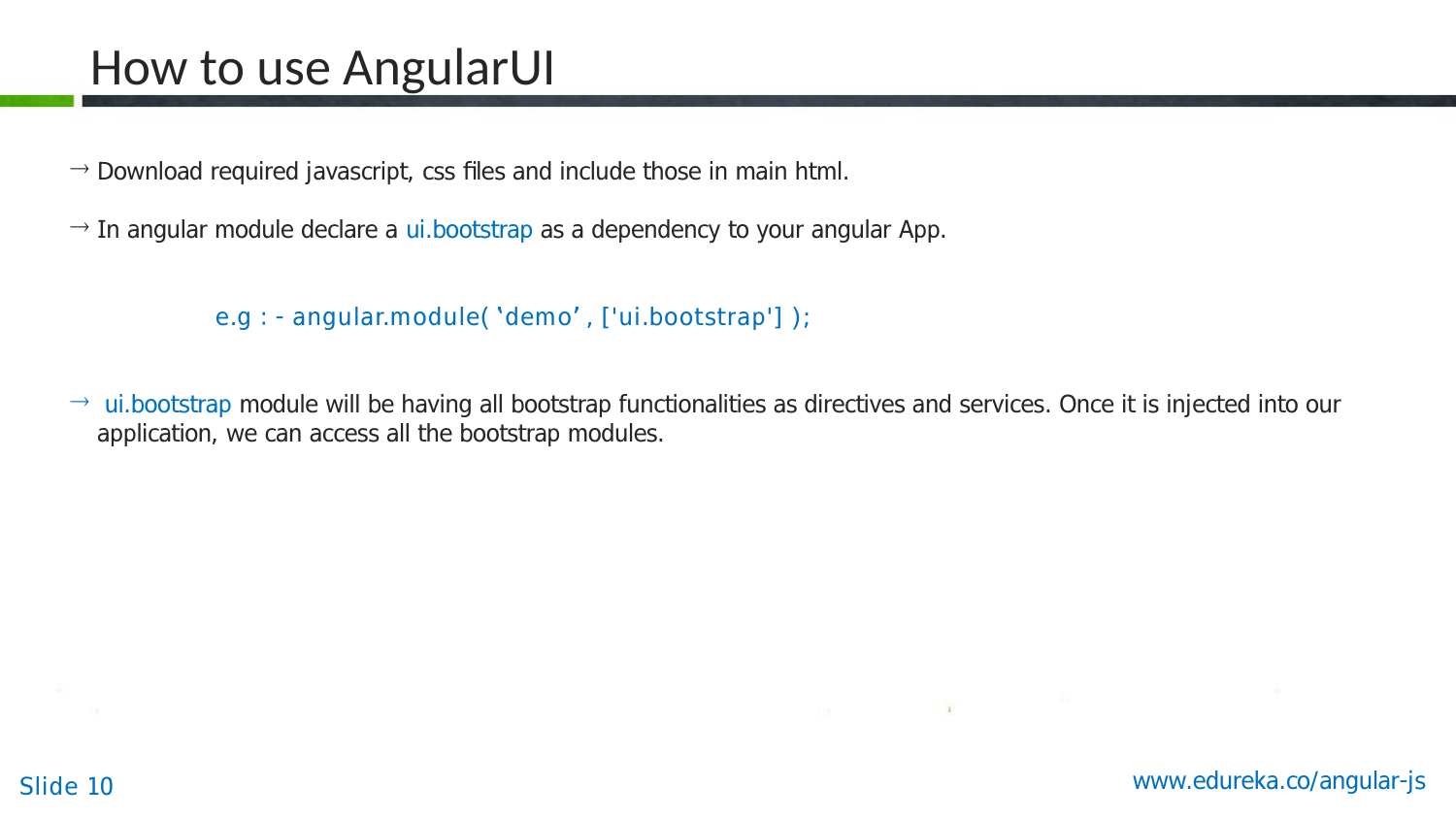

How to use AngularUI
Download required javascript, css files and include those in main html.

In angular module declare a ui.bootstrap as a dependency to your angular App.

	e.g : - angular.module( ‘demo’ , ['ui.bootstrap'] );

 ui.bootstrap module will be having all bootstrap functionalities as directives and services. Once it is injected into our application, we can access all the bootstrap modules.